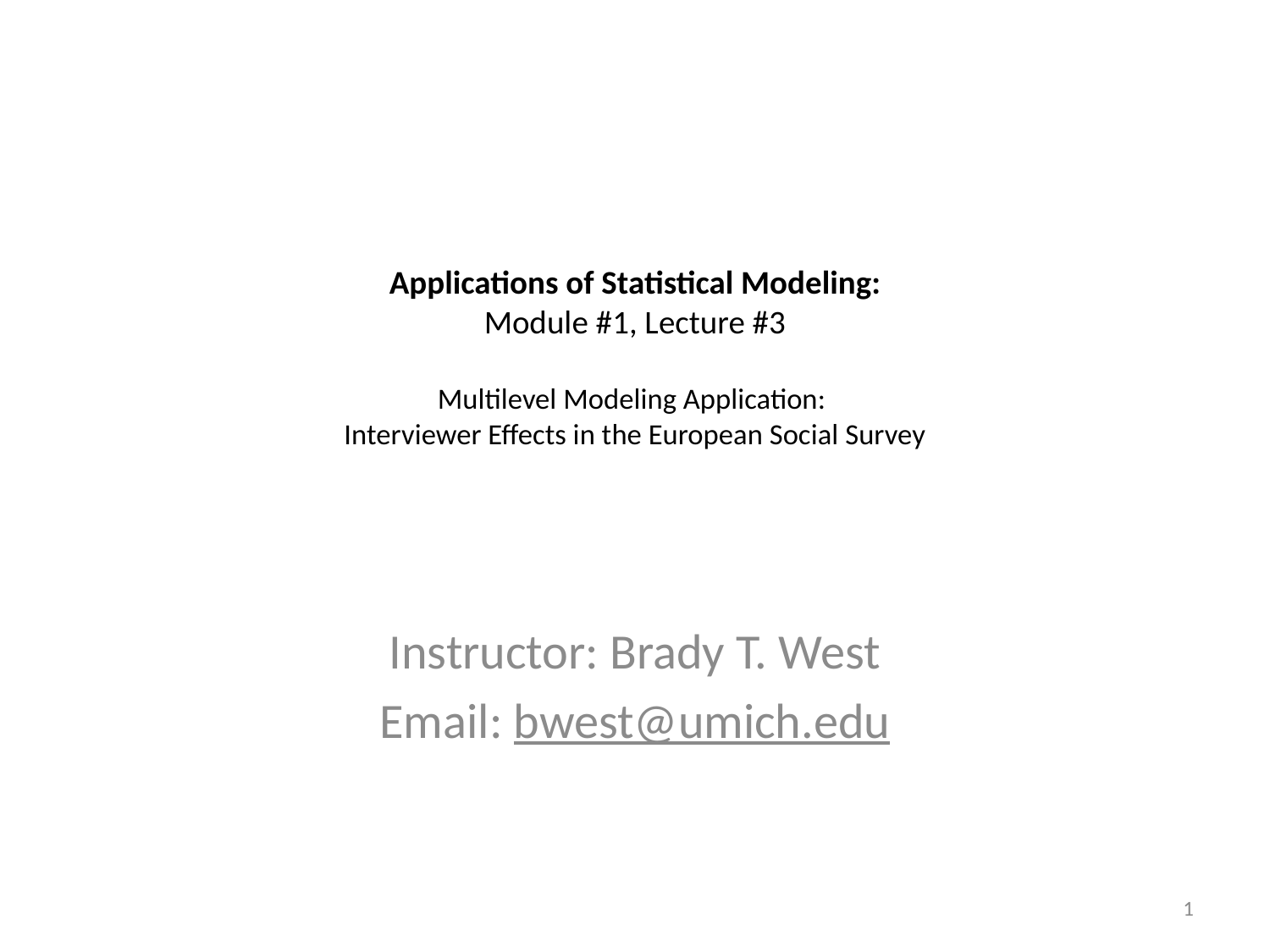

# Applications of Statistical Modeling: Module #1, Lecture #3 Multilevel Modeling Application: Interviewer Effects in the European Social Survey
Instructor: Brady T. West
Email: bwest@umich.edu

1